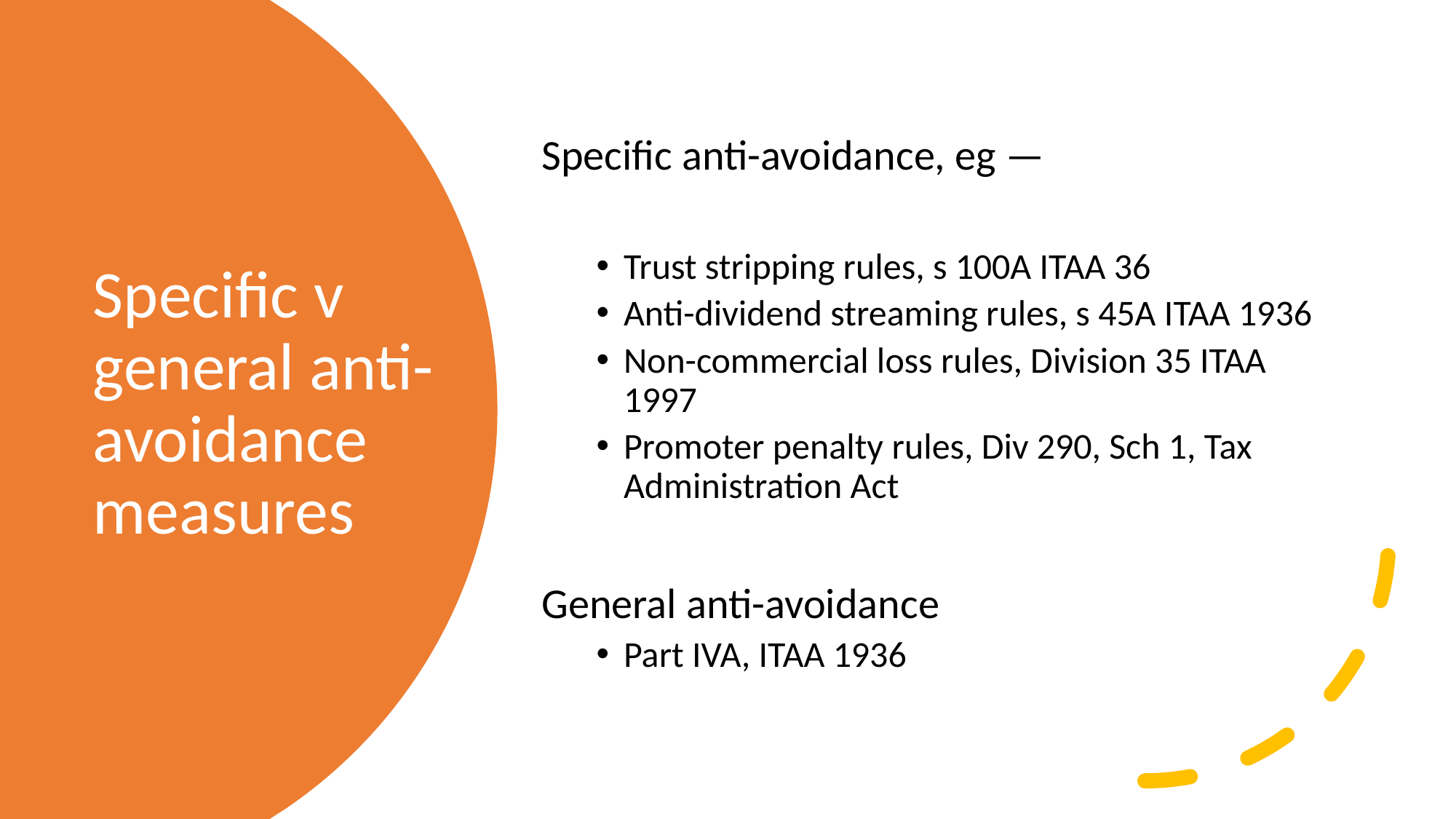

Specific anti-avoidance, eg —

Trust stripping rules, s 100A ITAA 36
Anti-dividend streaming rules, s 45A ITAA 1936
Non-commercial loss rules, Division 35 ITAA 1997
Promoter penalty rules, Div 290, Sch 1, Tax Administration Act

General anti-avoidance
Part IVA, ITAA 1936
# Specific v general anti-avoidance measures